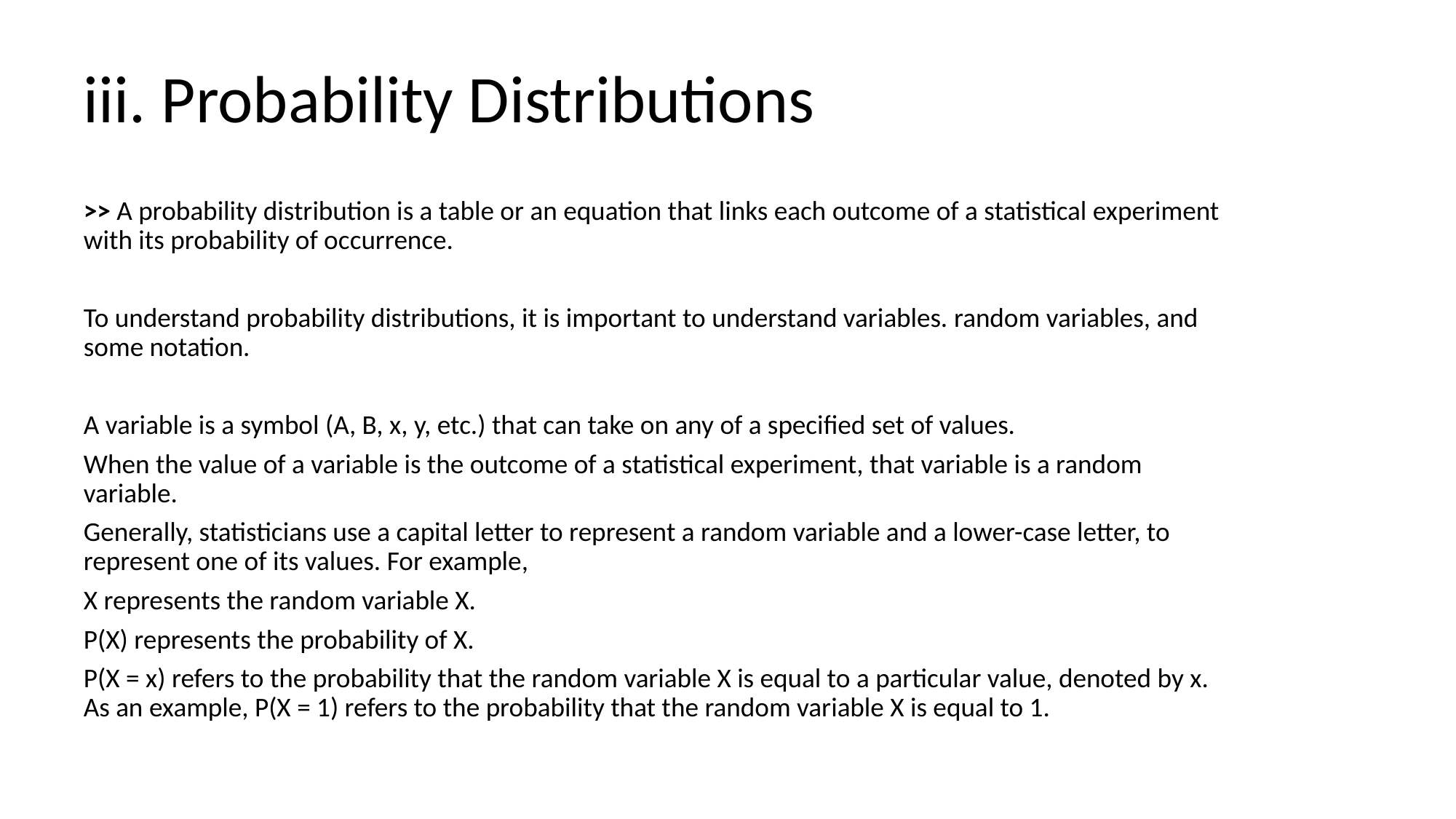

# iii. Probability Distributions
>> A probability distribution is a table or an equation that links each outcome of a statistical experiment with its probability of occurrence.

To understand probability distributions, it is important to understand variables. random variables, and some notation.

A variable is a symbol (A, B, x, y, etc.) that can take on any of a specified set of values.
When the value of a variable is the outcome of a statistical experiment, that variable is a random variable.
Generally, statisticians use a capital letter to represent a random variable and a lower-case letter, to represent one of its values. For example,
X represents the random variable X.
P(X) represents the probability of X.
P(X = x) refers to the probability that the random variable X is equal to a particular value, denoted by x. As an example, P(X = 1) refers to the probability that the random variable X is equal to 1.